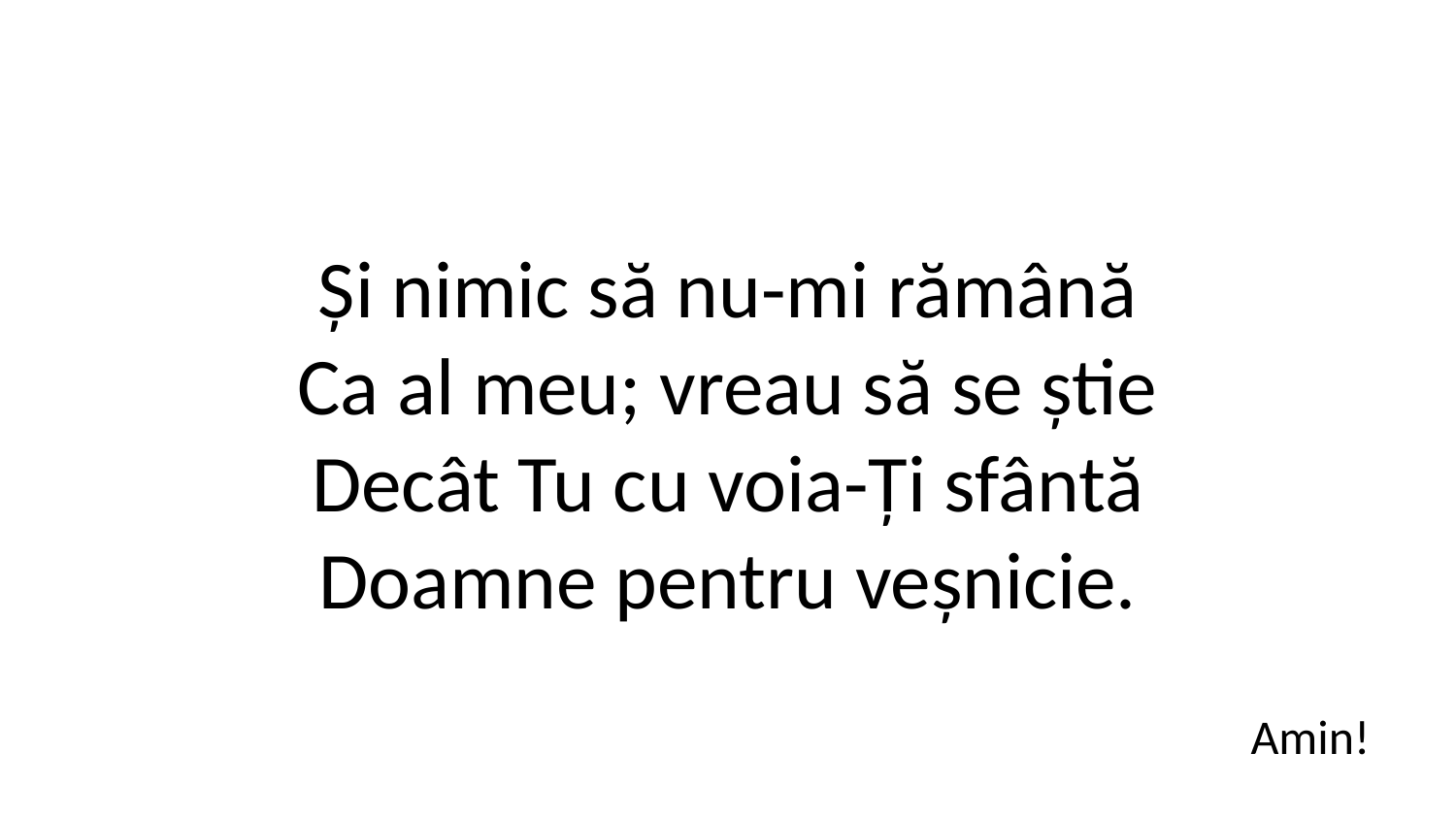

Și nimic să nu-mi rămână
Ca al meu; vreau să se știe
Decât Tu cu voia-Ți sfântă
Doamne pentru veșnicie.

Amin!